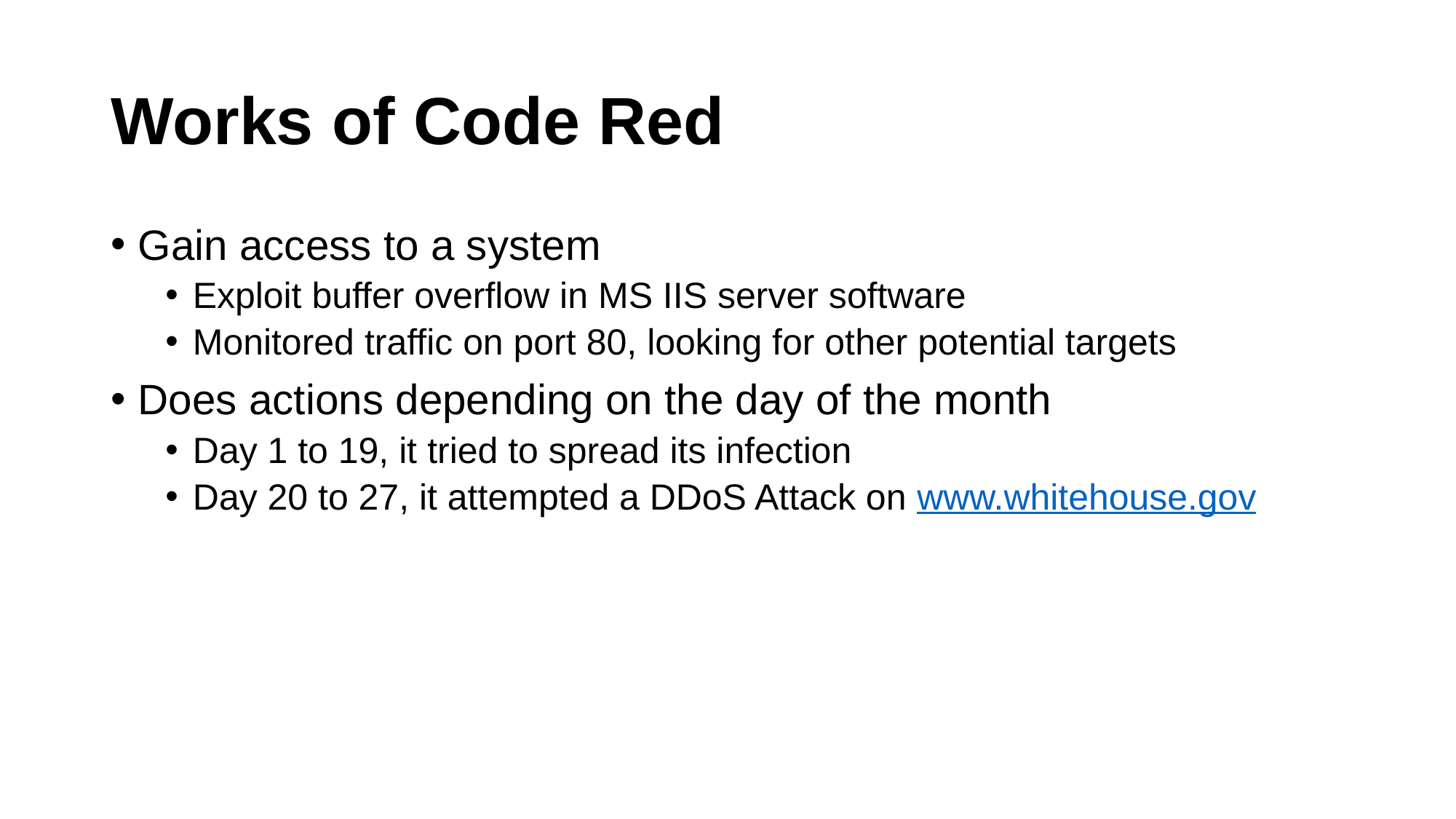

# Works of Code Red
Gain access to a system
Exploit buffer overflow in MS IIS server software
Monitored traffic on port 80, looking for other potential targets
Does actions depending on the day of the month
Day 1 to 19, it tried to spread its infection
Day 20 to 27, it attempted a DDoS Attack on www.whitehouse.gov